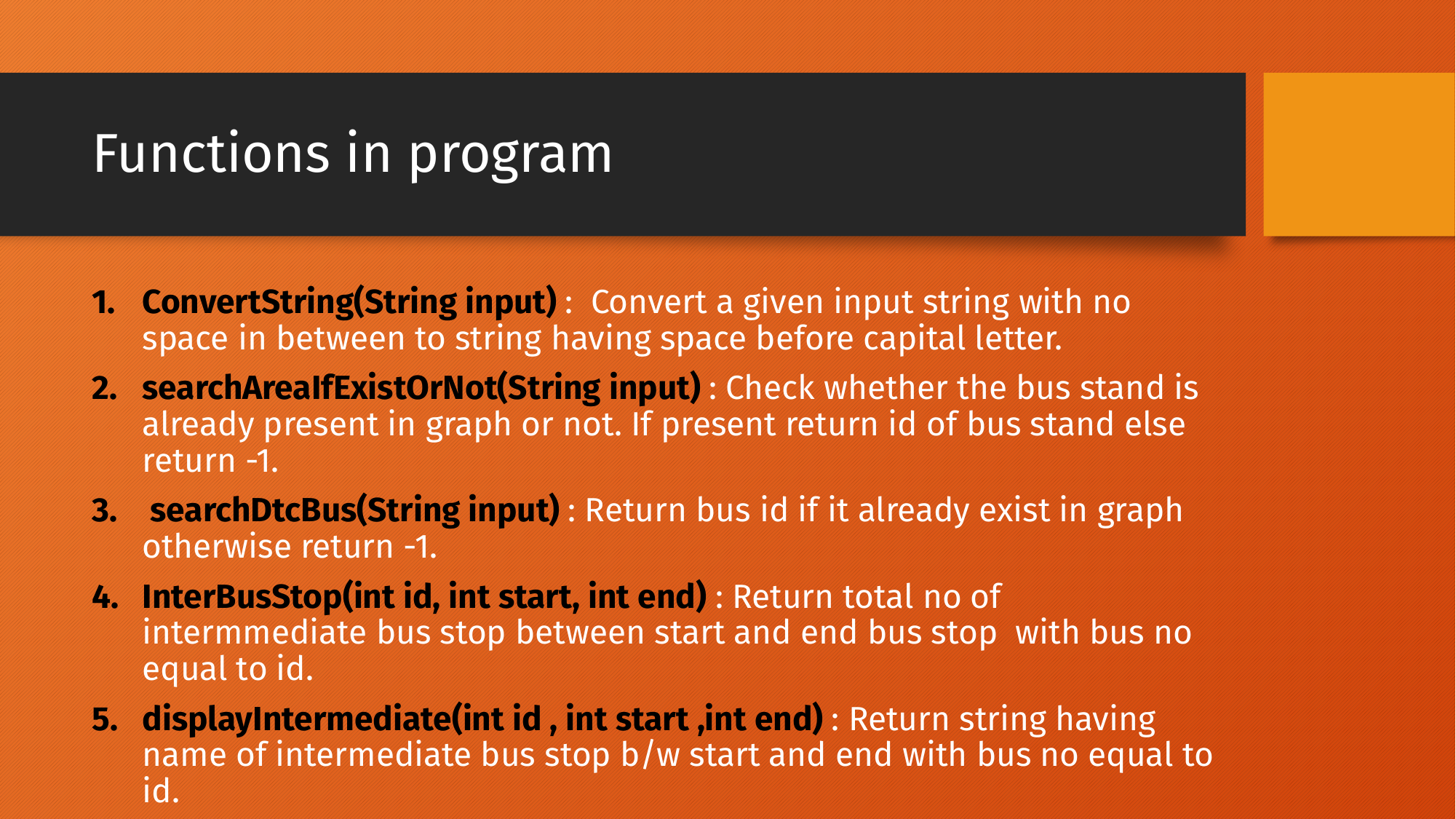

# Functions in program
ConvertString(String input) :  Convert a given input string with no space in between to string having space before capital letter.
searchAreaIfExistOrNot(String input) : Check whether the bus stand is already present in graph or not. If present return id of bus stand else return -1.
 searchDtcBus(String input) : Return bus id if it already exist in graph otherwise return -1.
InterBusStop(int id, int start, int end) : Return total no of intermmediate bus stop between start and end bus stop  with bus no equal to id.
displayIntermediate(int id , int start ,int end) : Return string having name of intermediate bus stop b/w start and end with bus no equal to id.